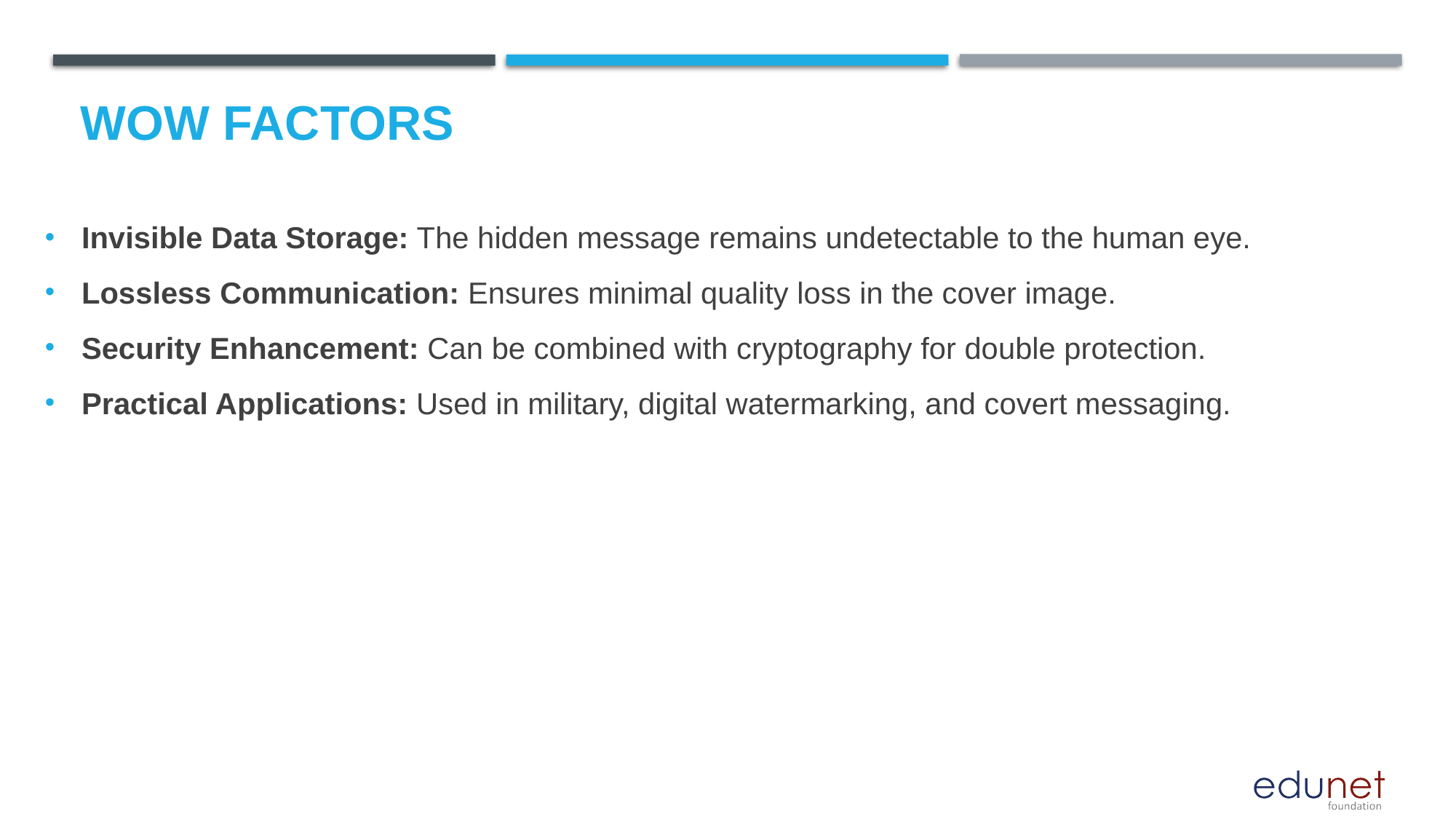

Invisible Data Storage: The hidden message remains undetectable to the human eye.
Lossless Communication: Ensures minimal quality loss in the cover image.
Security Enhancement: Can be combined with cryptography for double protection.
Practical Applications: Used in military, digital watermarking, and covert messaging.

# Wow factors